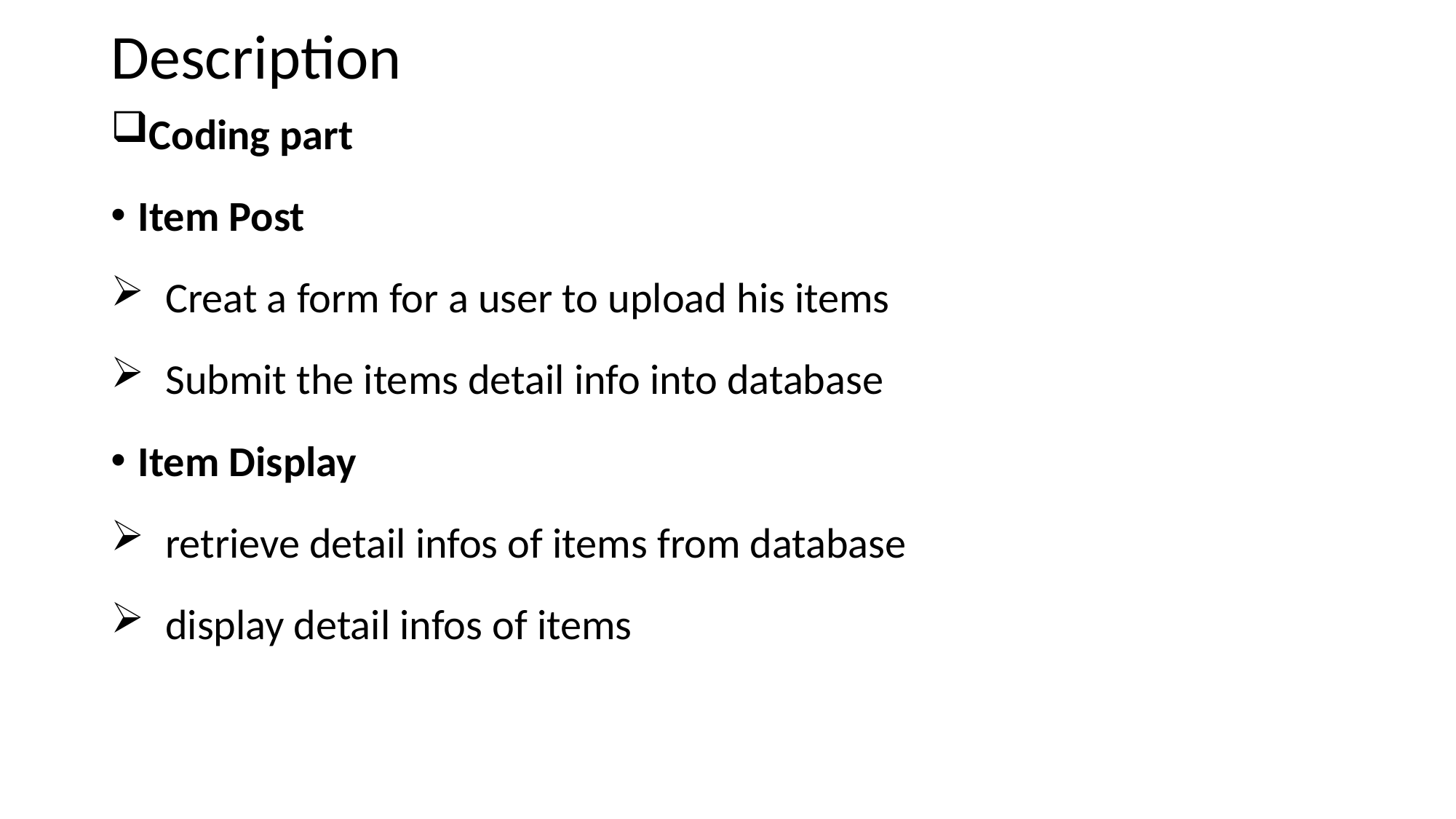

# Description
Coding part
Item Post
Creat a form for a user to upload his items
Submit the items detail info into database
Item Display
retrieve detail infos of items from database
display detail infos of items